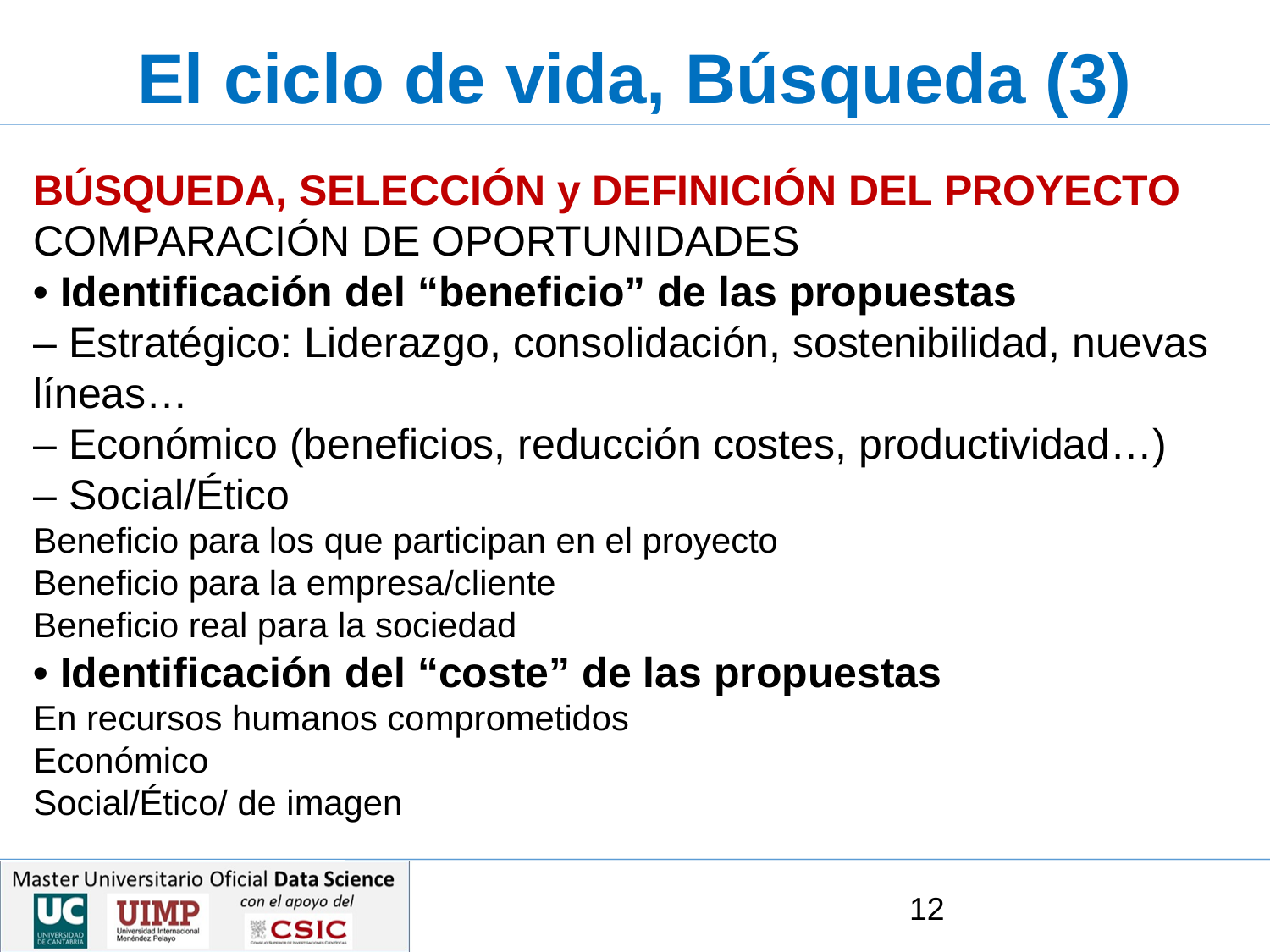

El ciclo de vida, Búsqueda (3)
BÚSQUEDA, SELECCIÓN y DEFINICIÓN DEL PROYECTO
COMPARACIÓN DE OPORTUNIDADES
• Identificación del “beneficio” de las propuestas
– Estratégico: Liderazgo, consolidación, sostenibilidad, nuevas líneas…
– Económico (beneficios, reducción costes, productividad…)
– Social/Ético
Beneficio para los que participan en el proyecto
Beneficio para la empresa/cliente
Beneficio real para la sociedad
• Identificación del “coste” de las propuestas
En recursos humanos comprometidos
Económico
Social/Ético/ de imagen
12